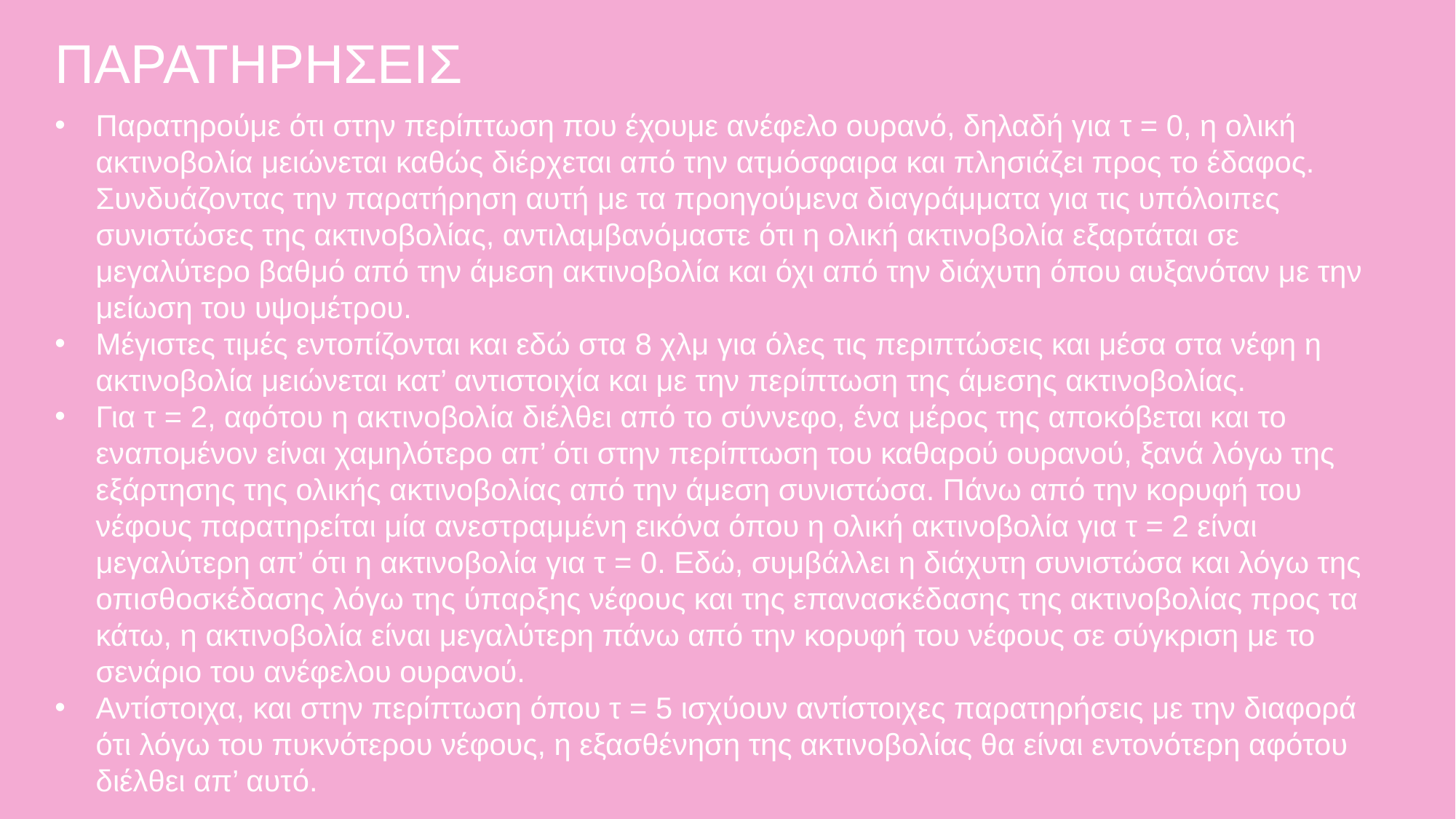

ΠΑΡΑΤΗΡΗΣΕΙΣ
Παρατηρούμε ότι στην περίπτωση που έχουμε ανέφελο ουρανό, δηλαδή για τ = 0, η ολική ακτινοβολία μειώνεται καθώς διέρχεται από την ατμόσφαιρα και πλησιάζει προς το έδαφος. Συνδυάζοντας την παρατήρηση αυτή με τα προηγούμενα διαγράμματα για τις υπόλοιπες συνιστώσες της ακτινοβολίας, αντιλαμβανόμαστε ότι η ολική ακτινοβολία εξαρτάται σε μεγαλύτερο βαθμό από την άμεση ακτινοβολία και όχι από την διάχυτη όπου αυξανόταν με την μείωση του υψομέτρου.
Μέγιστες τιμές εντοπίζονται και εδώ στα 8 χλμ για όλες τις περιπτώσεις και μέσα στα νέφη η ακτινοβολία μειώνεται κατ’ αντιστοιχία και με την περίπτωση της άμεσης ακτινοβολίας.
Για τ = 2, αφότου η ακτινοβολία διέλθει από το σύννεφο, ένα μέρος της αποκόβεται και το εναπομένον είναι χαμηλότερο απ’ ότι στην περίπτωση του καθαρού ουρανού, ξανά λόγω της εξάρτησης της ολικής ακτινοβολίας από την άμεση συνιστώσα. Πάνω από την κορυφή του νέφους παρατηρείται μία ανεστραμμένη εικόνα όπου η ολική ακτινοβολία για τ = 2 είναι μεγαλύτερη απ’ ότι η ακτινοβολία για τ = 0. Εδώ, συμβάλλει η διάχυτη συνιστώσα και λόγω της οπισθοσκέδασης λόγω της ύπαρξης νέφους και της επανασκέδασης της ακτινοβολίας προς τα κάτω, η ακτινοβολία είναι μεγαλύτερη πάνω από την κορυφή του νέφους σε σύγκριση με το σενάριο του ανέφελου ουρανού.
Αντίστοιχα, και στην περίπτωση όπου τ = 5 ισχύουν αντίστοιχες παρατηρήσεις με την διαφορά ότι λόγω του πυκνότερου νέφους, η εξασθένηση της ακτινοβολίας θα είναι εντονότερη αφότου διέλθει απ’ αυτό.